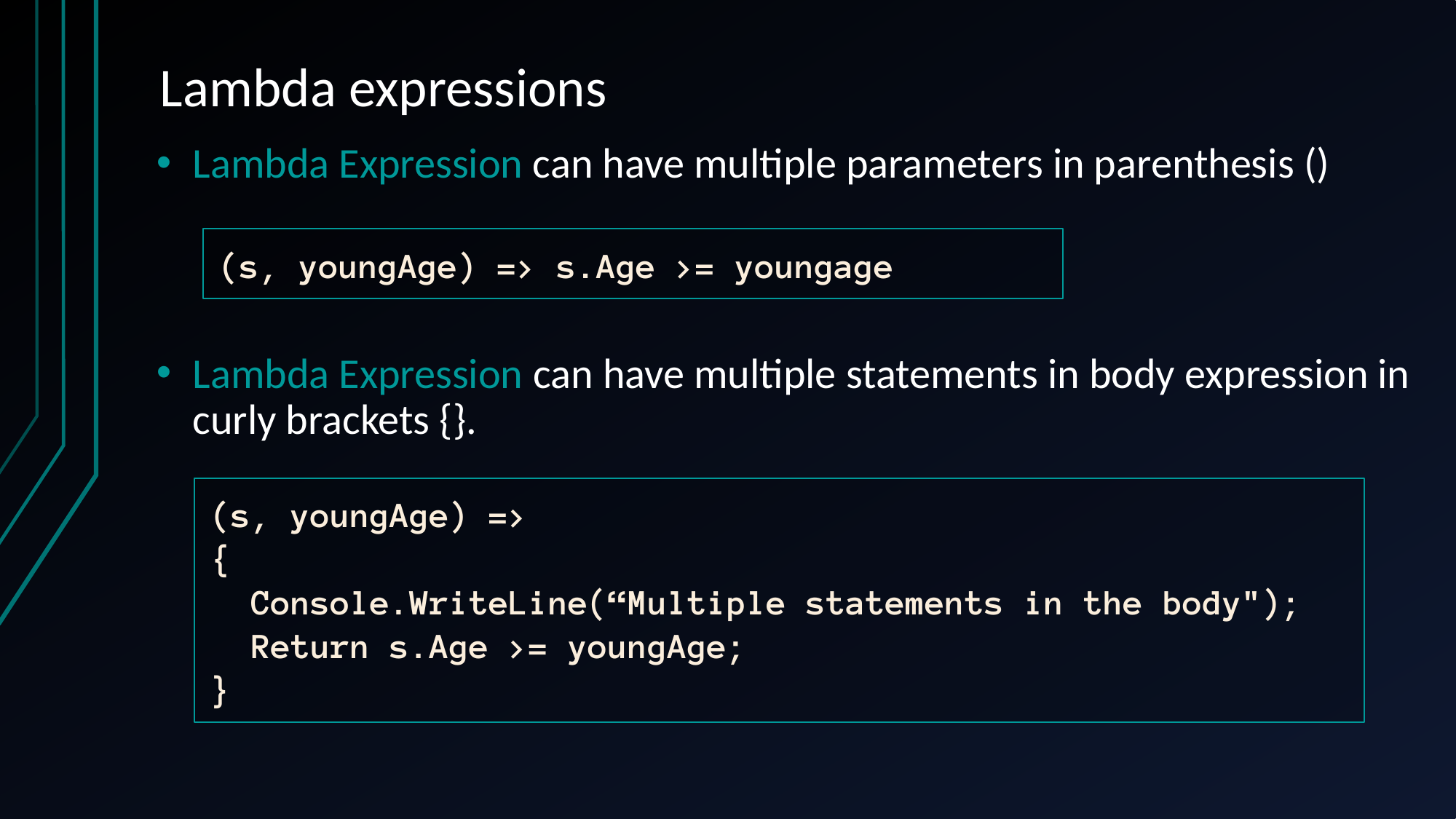

# Lambda expressions
Lambda Expression can have multiple parameters in parenthesis ()

Lambda Expression can have multiple statements in body expression in curly brackets {}.

(s, youngAge) => s.Age >= youngage
(s, youngAge) =>
{
  Console.WriteLine(“Multiple statements in the body");
  Return s.Age >= youngAge;
}